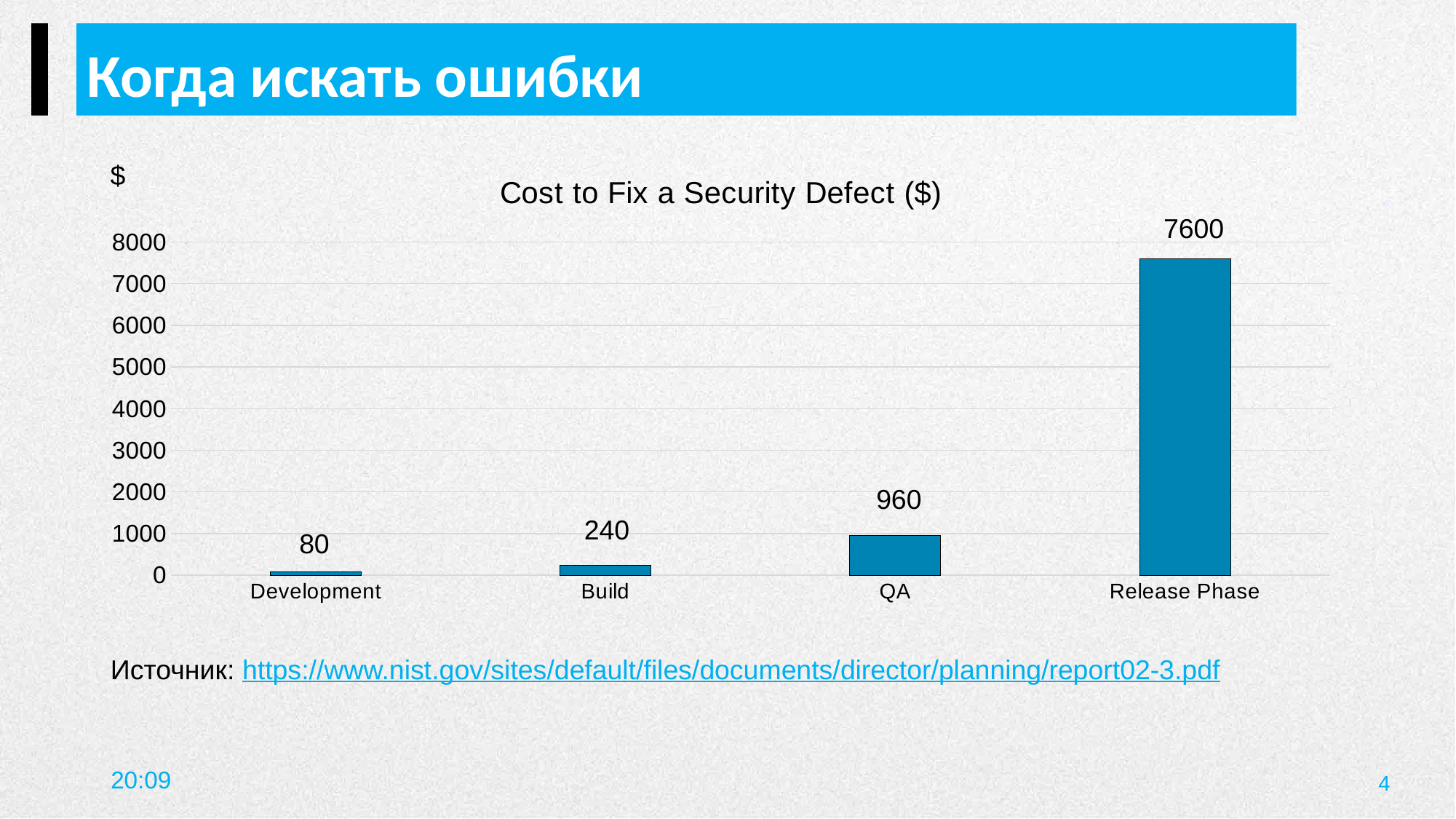

Когда искать ошибки

### Chart:

| Category | Cost to Fix a Security Defect ($) |
|---|---|
| Development | 80.0 |
| Build | 240.0 |
| QA | 960.0 |
| Release Phase | 7600.0 |
$
7600
960
240
80
Источник: https://www.nist.gov/sites/default/files/documents/director/planning/report02-3.pdf
4
20:09